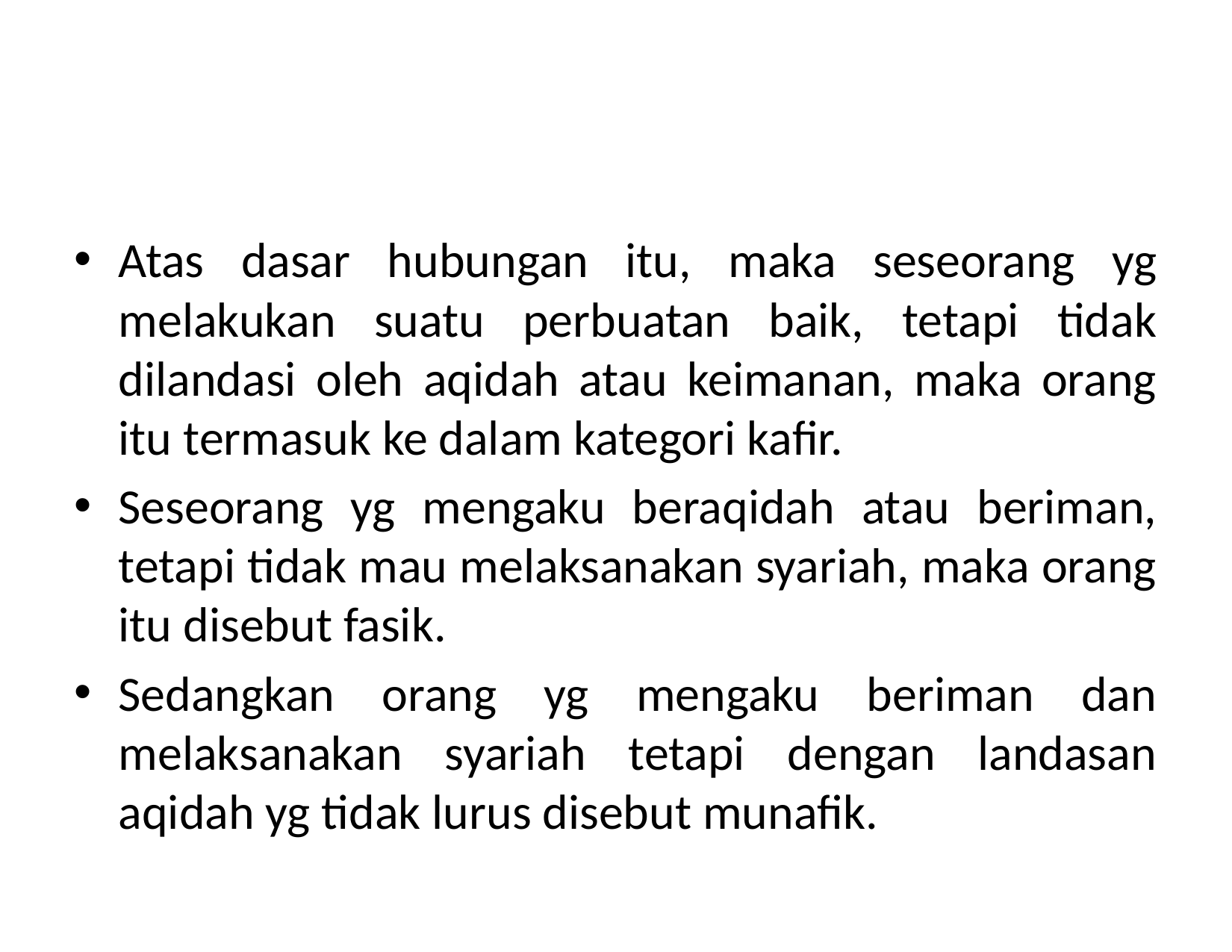

#
Atas dasar hubungan itu, maka seseorang yg melakukan suatu perbuatan baik, tetapi tidak dilandasi oleh aqidah atau keimanan, maka orang itu termasuk ke dalam kategori kafir.
Seseorang yg mengaku beraqidah atau beriman, tetapi tidak mau melaksanakan syariah, maka orang itu disebut fasik.
Sedangkan orang yg mengaku beriman dan melaksanakan syariah tetapi dengan landasan aqidah yg tidak lurus disebut munafik.